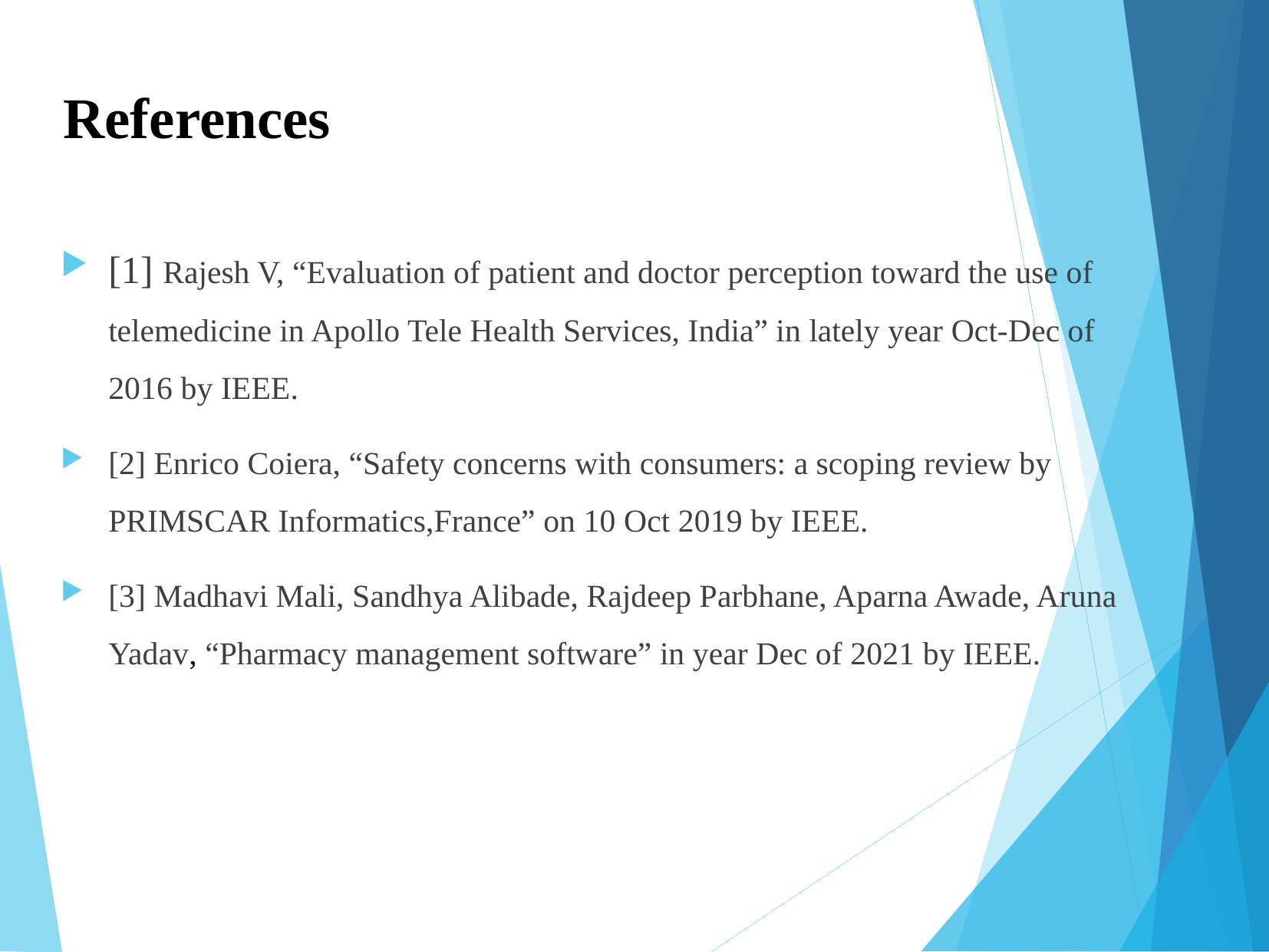

References

[1] Rajesh V, “Evaluation of patient and doctor perception toward the use of telemedicine in Apollo Tele Health Services, India” in lately year Oct-Dec of 2016 by IEEE.
[2] Enrico Coiera, “Safety concerns with consumers: a scoping review by PRIMSCAR Informatics,France” on 10 Oct 2019 by IEEE.
[3] Madhavi Mali, Sandhya Alibade, Rajdeep Parbhane, Aparna Awade, Aruna Yadav, “Pharmacy management software” in year Dec of 2021 by IEEE.